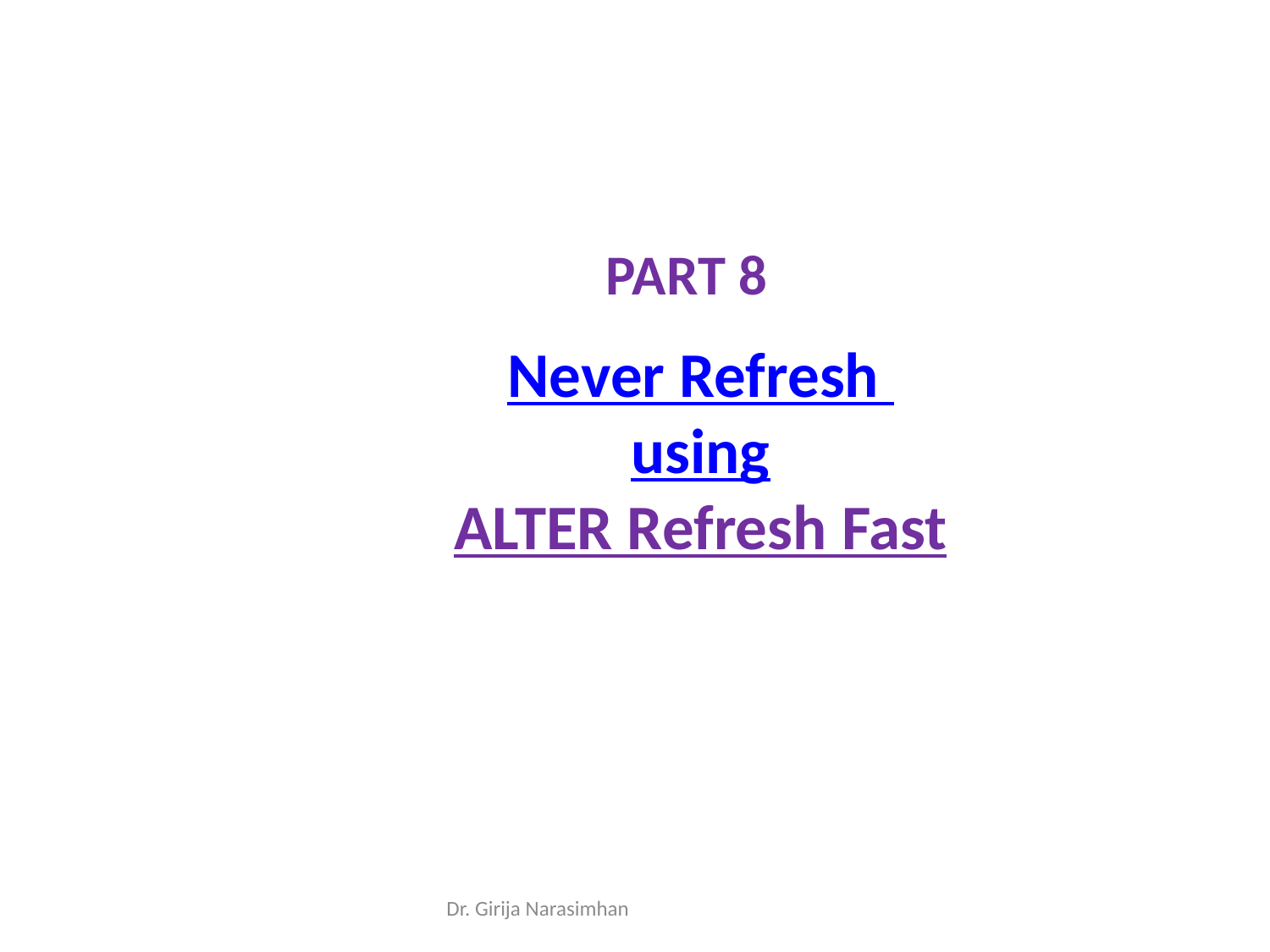

PART 8
Never Refresh
using
ALTER Refresh Fast
Dr. Girija Narasimhan